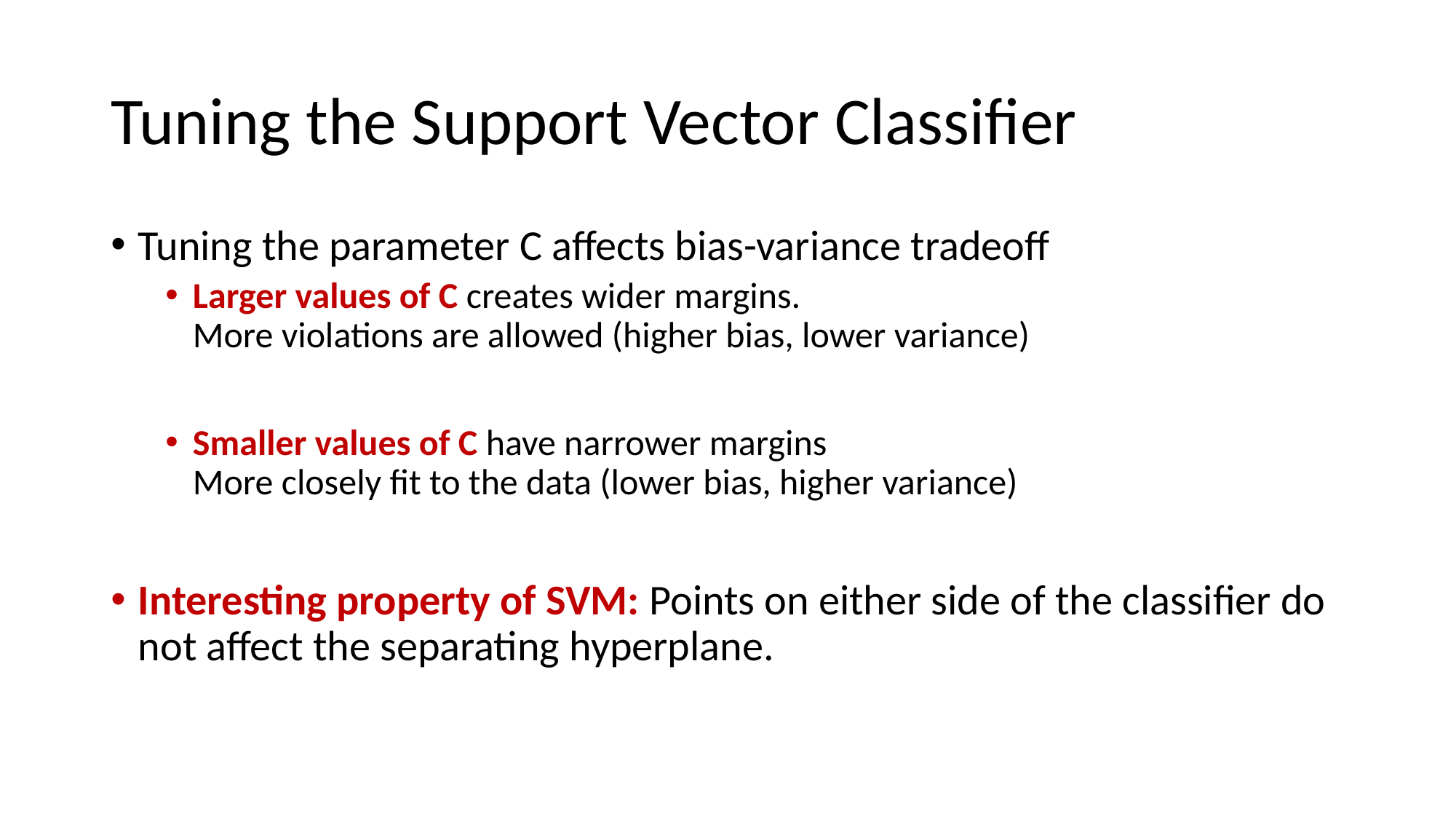

# Tuning the Support Vector Classifier
Tuning the parameter C affects bias-variance tradeoff
Larger values of C creates wider margins.
More violations are allowed (higher bias, lower variance)

Smaller values of C have narrower margins
More closely fit to the data (lower bias, higher variance)

Interesting property of SVM: Points on either side of the classifier do not affect the separating hyperplane.